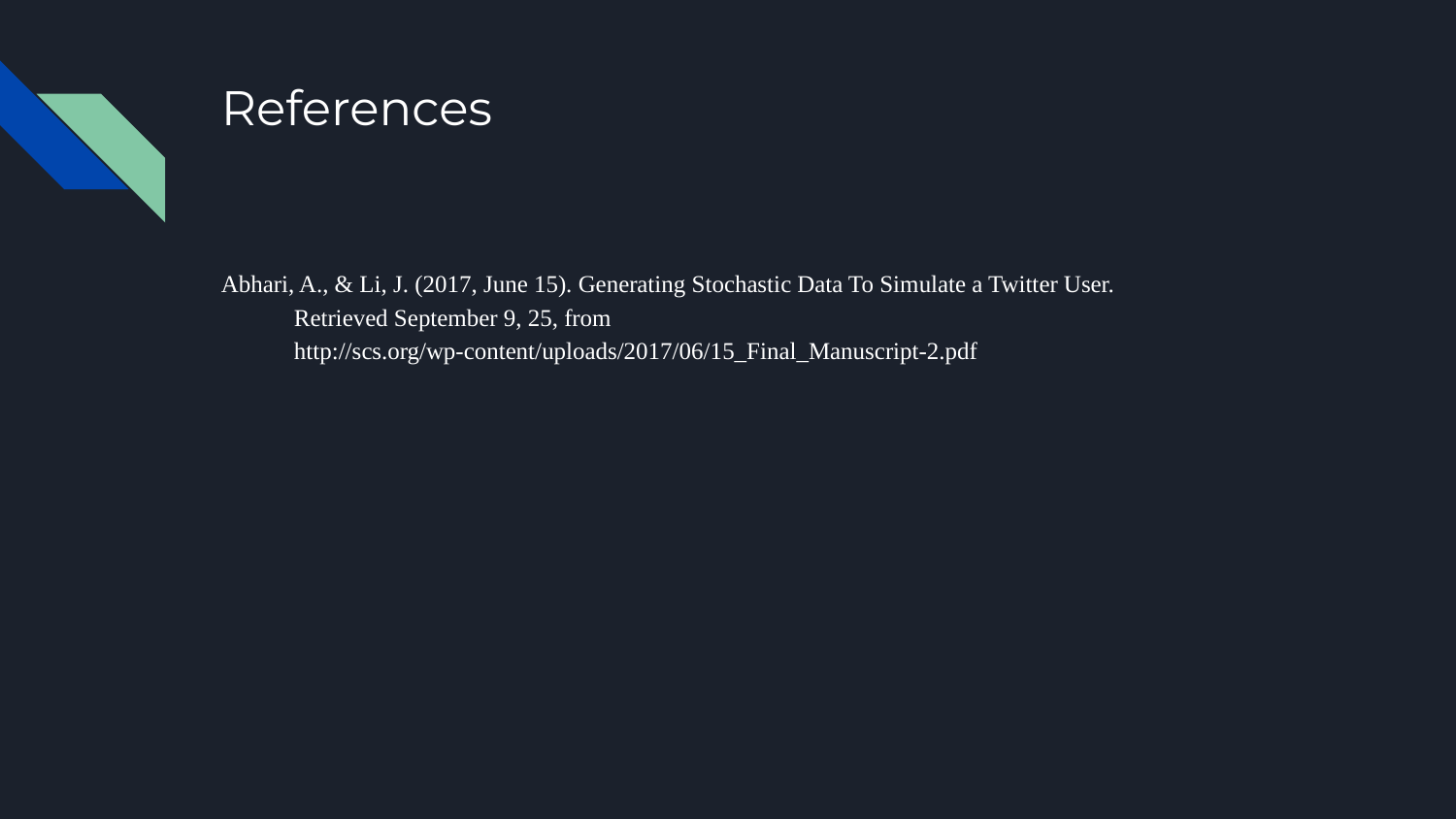

# References
Abhari, A., & Li, J. (2017, June 15). Generating Stochastic Data To Simulate a Twitter User.
Retrieved September 9, 25, from
http://scs.org/wp-content/uploads/2017/06/15_Final_Manuscript-2.pdf